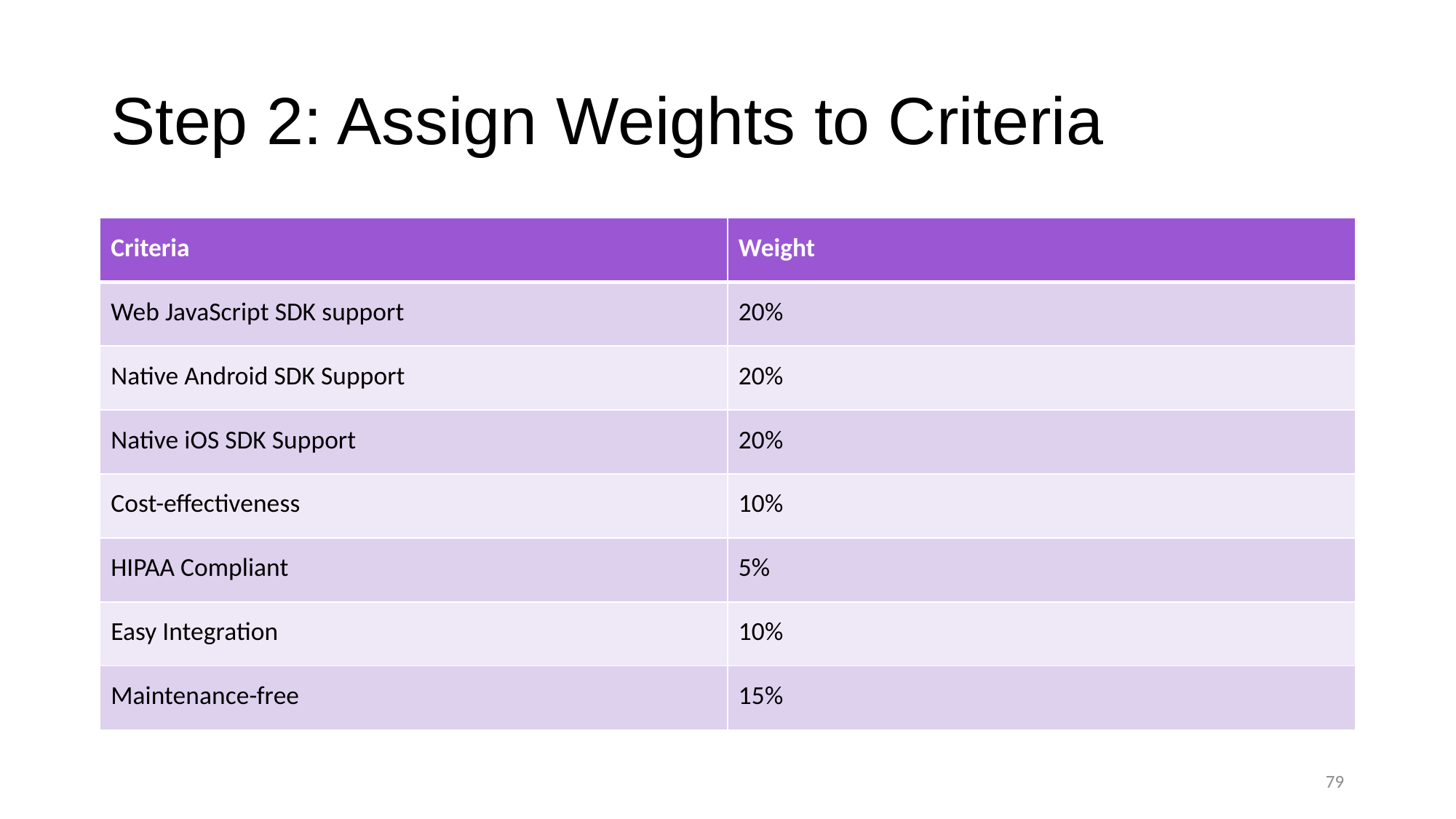

# Step 2: Assign Weights to Criteria
| Criteria | Weight |
| --- | --- |
| Web JavaScript SDK support | 20% |
| Native Android SDK Support | 20% |
| Native iOS SDK Support | 20% |
| Cost-effectiveness | 10% |
| HIPAA Compliant | 5% |
| Easy Integration | 10% |
| Maintenance-free | 15% |
79